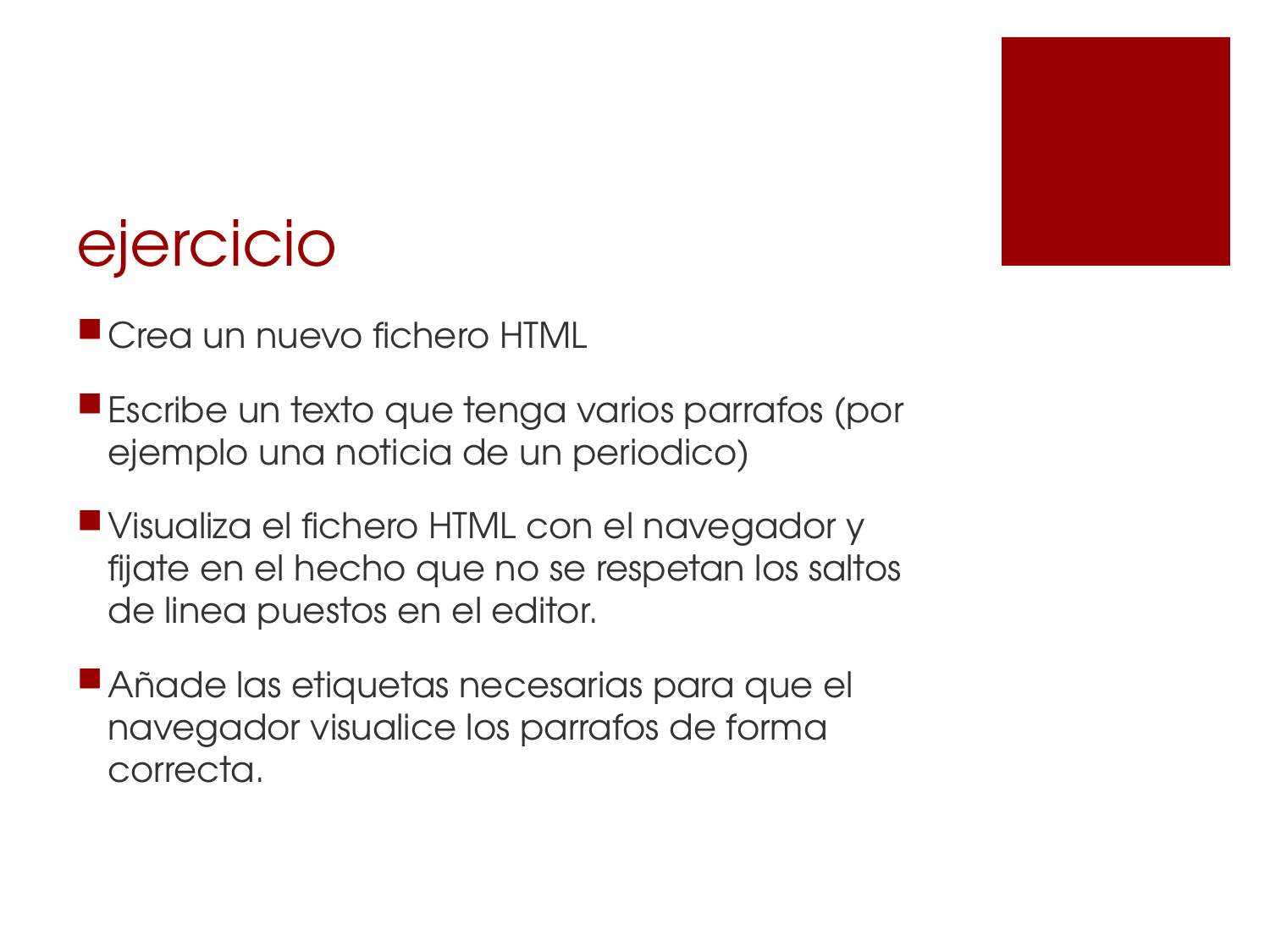

# ejercicio
Crea un nuevo fichero HTML
Escribe un texto que tenga varios parrafos (por ejemplo una noticia de un periodico)
Visualiza el fichero HTML con el navegador y fijate en el hecho que no se respetan los saltos de linea puestos en el editor.
Añade las etiquetas necesarias para que el navegador visualice los parrafos de forma correcta.